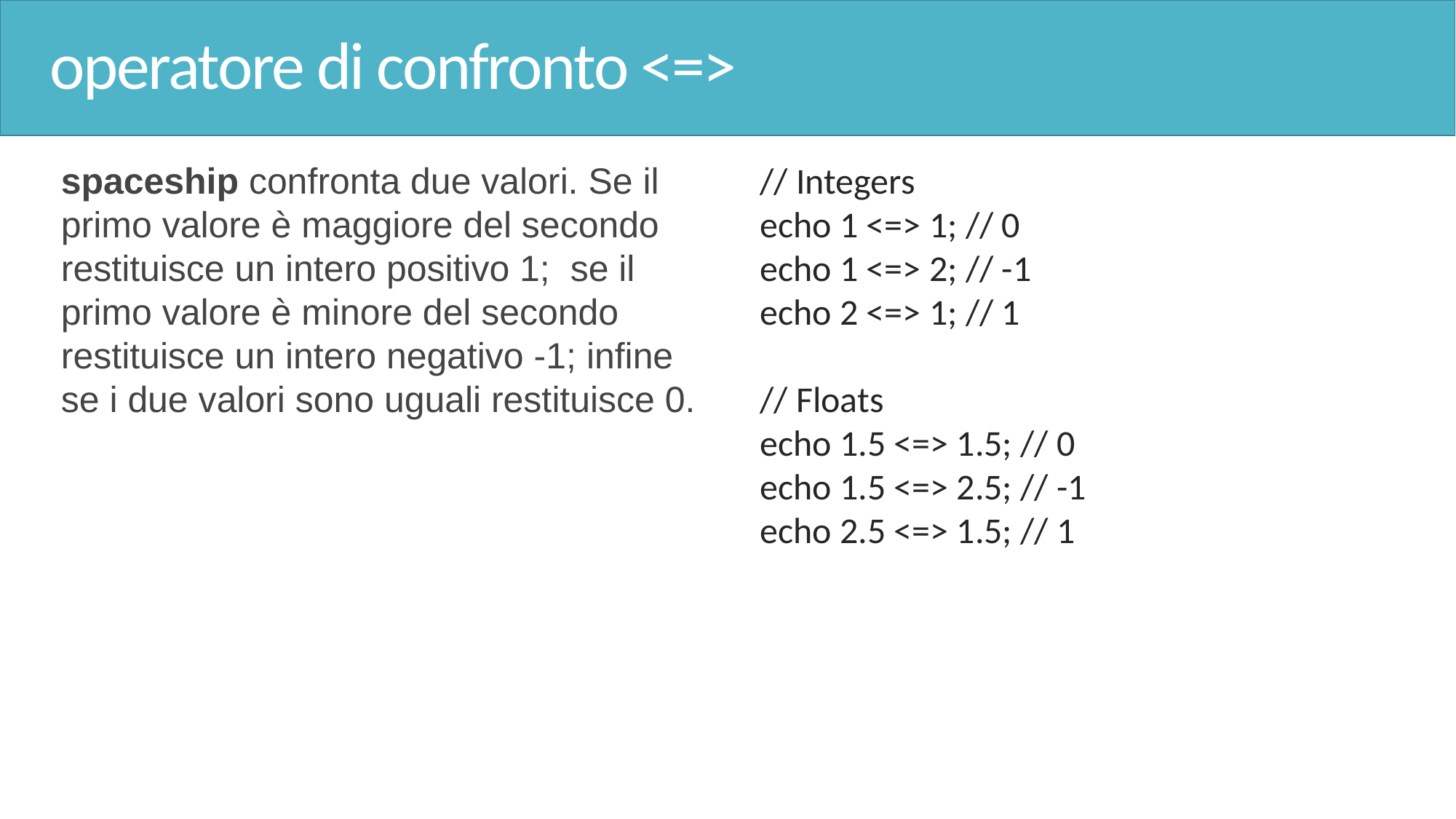

# operatore di confronto <=>
spaceship confronta due valori. Se il primo valore è maggiore del secondo restituisce un intero positivo 1;  se il primo valore è minore del secondo restituisce un intero negativo -1; infine se i due valori sono uguali restituisce 0.
// Integers
echo 1 <=> 1; // 0
echo 1 <=> 2; // -1
echo 2 <=> 1; // 1

// Floats
echo 1.5 <=> 1.5; // 0
echo 1.5 <=> 2.5; // -1
echo 2.5 <=> 1.5; // 1